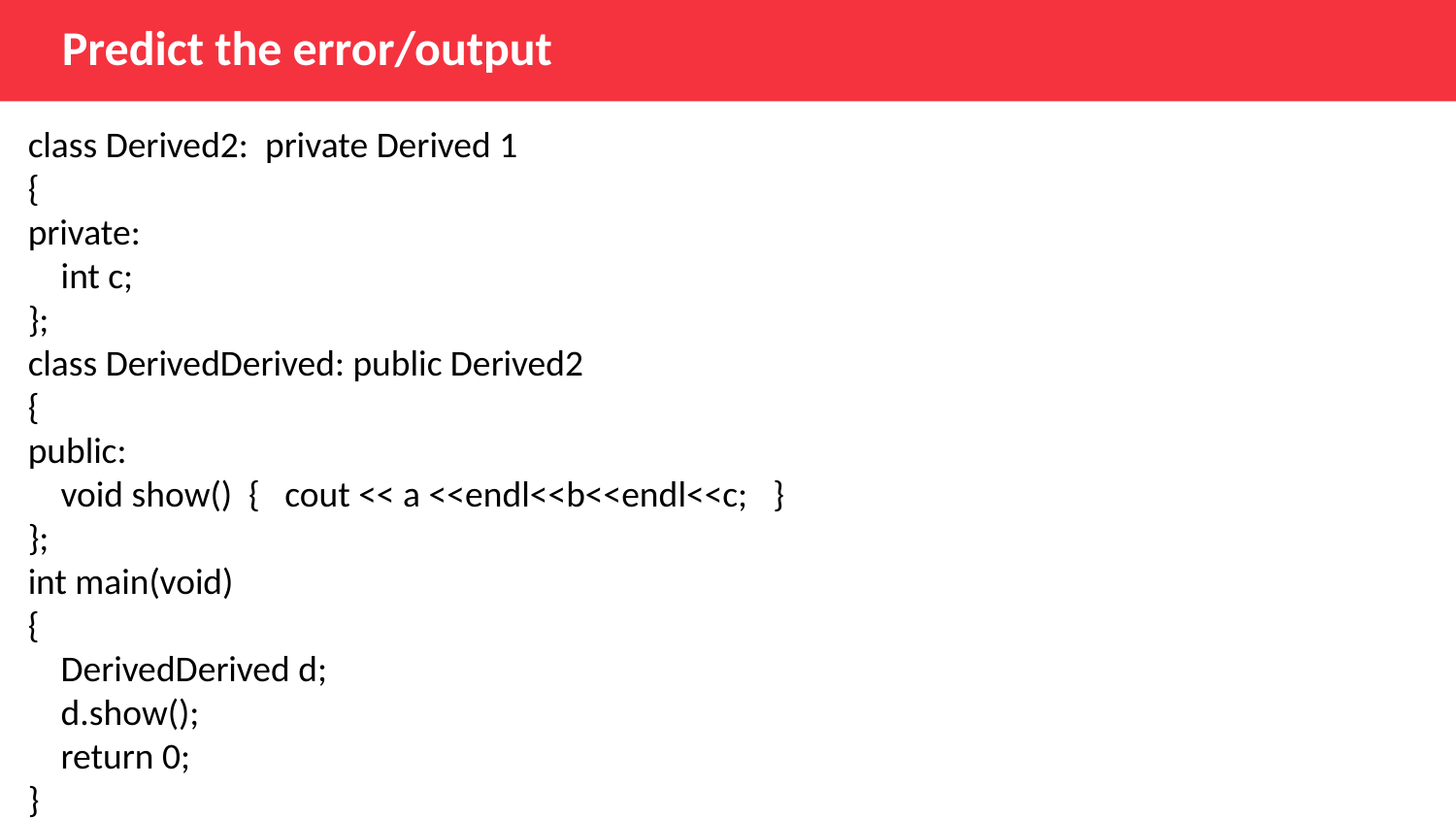

Predict the error/output
class Derived2:  private Derived 1
{
private:
    int c;
};
class DerivedDerived: public Derived2
{
public:
    void show()  {   cout << a <<endl<<b<<endl<<c;   }
};
int main(void)
{
    DerivedDerived d;
    d.show();
    return 0;
}